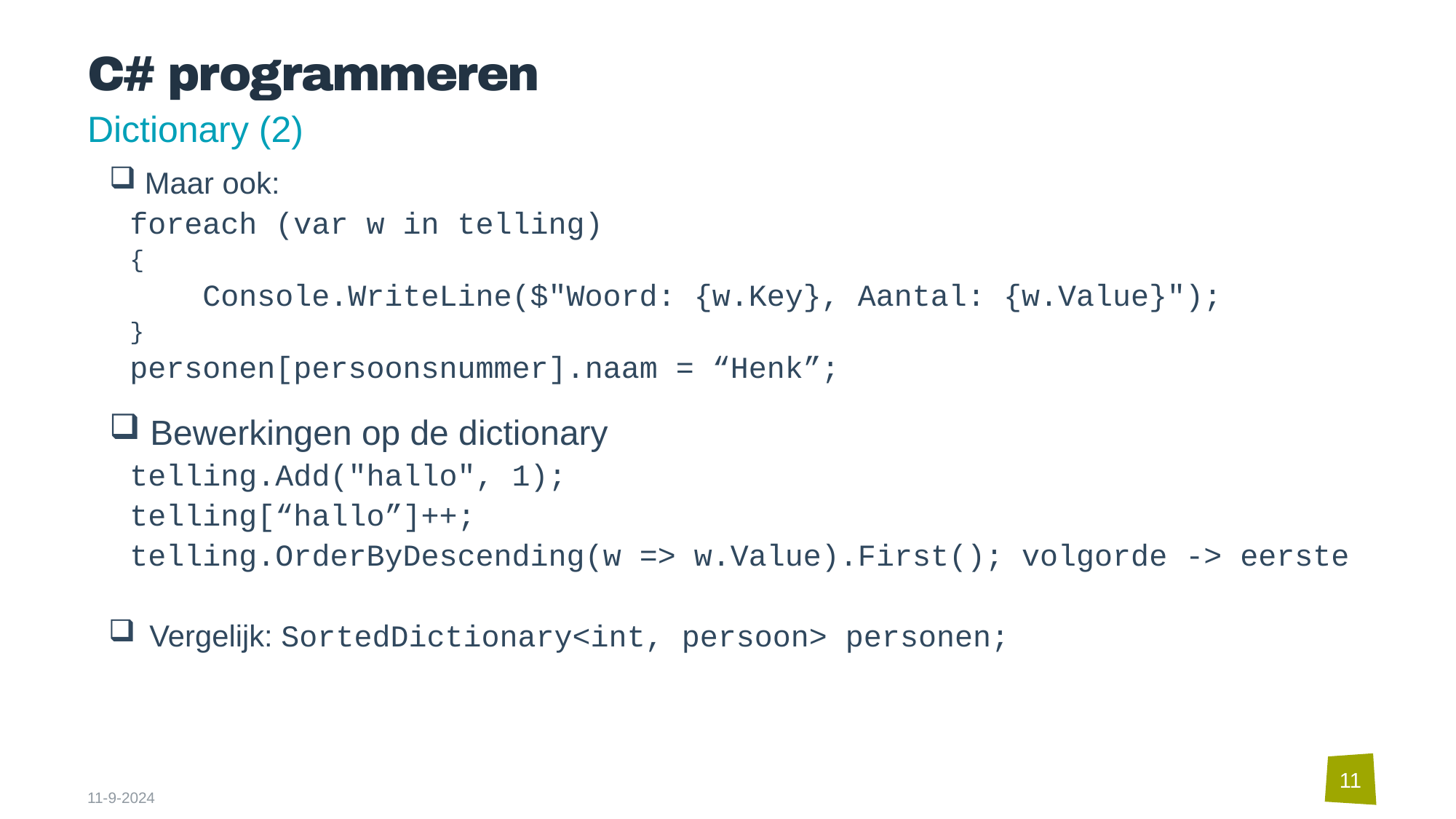

# C# programmeren
Dictionary (2)
 Maar ook:
foreach (var w in telling)
{
    Console.WriteLine($"Woord: {w.Key}, Aantal: {w.Value}");
}
personen[persoonsnummer].naam = “Henk”;

 Bewerkingen op de dictionary
telling.Add("hallo", 1);
telling[“hallo”]++;
telling.OrderByDescending(w => w.Value).First(); volgorde -> eerste

Vergelijk: SortedDictionary<int, persoon> personen;

11
11-9-2024